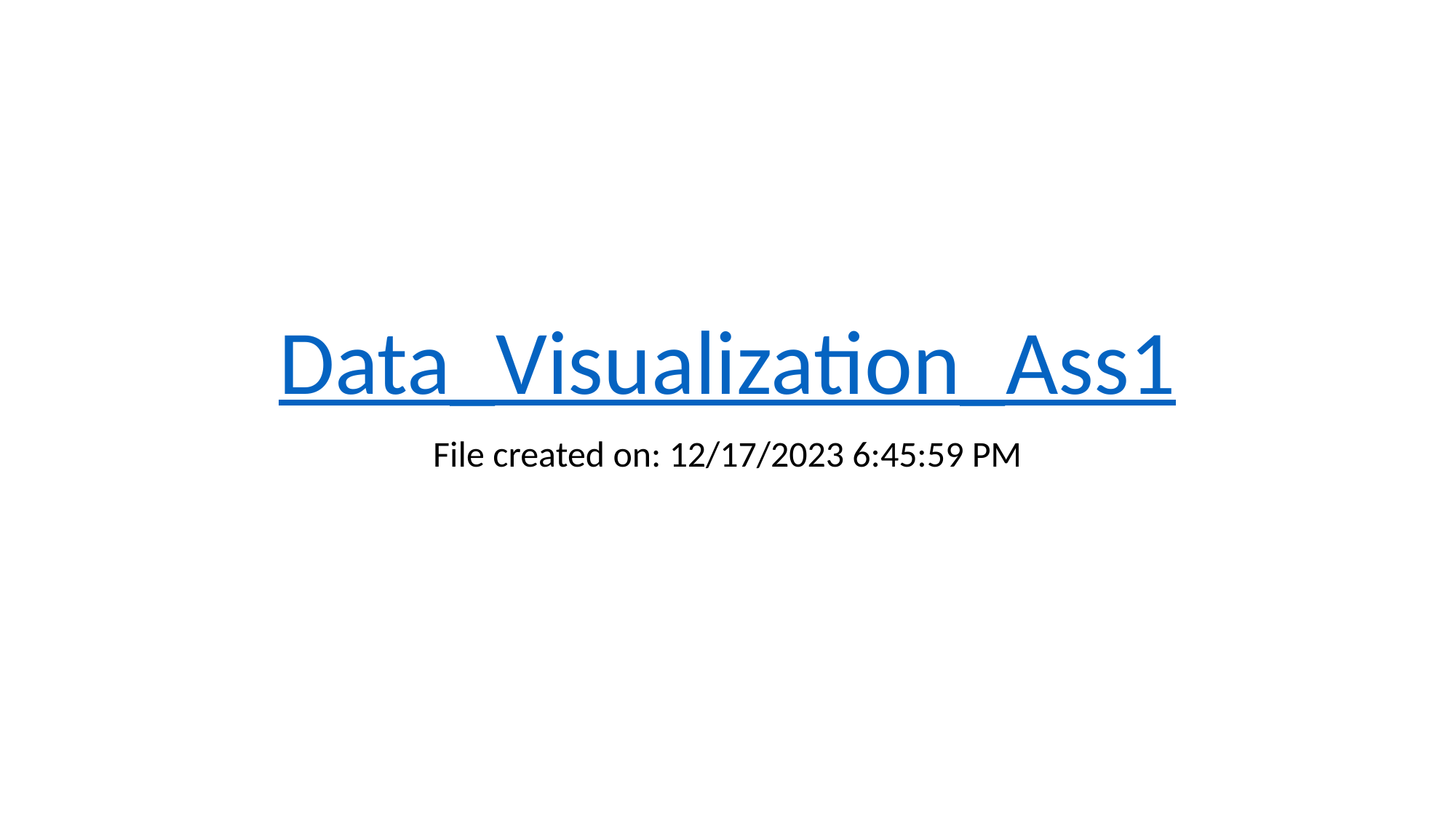

# Data_Visualization_Ass1
File created on: 12/17/2023 6:45:59 PM